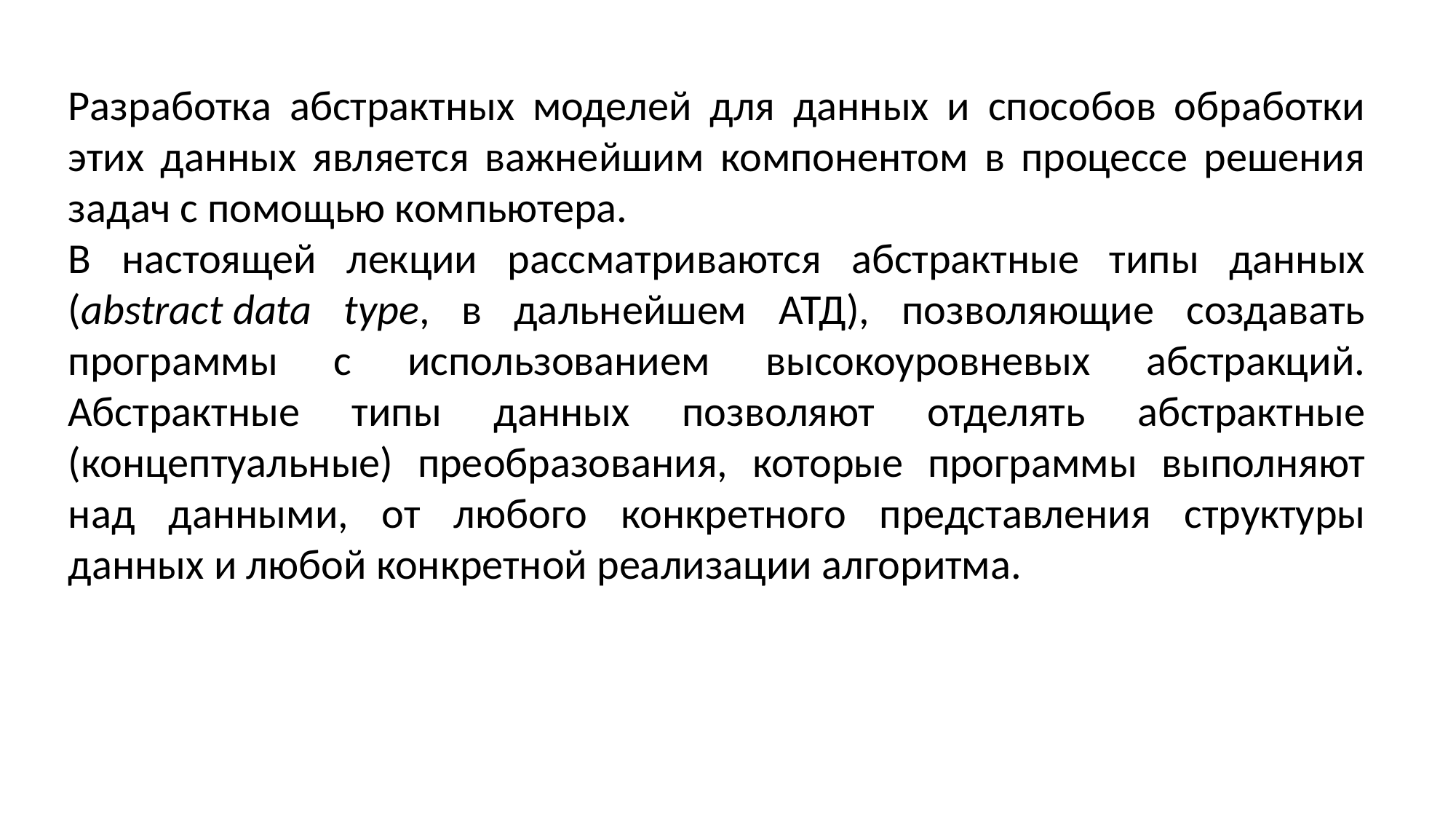

Разработка абстрактных моделей для данных и способов обработки этих данных является важнейшим компонентом в процессе решения задач с помощью компьютера.
В настоящей лекции рассматриваются абстрактные типы данных (abstract data type, в дальнейшем АТД), позволяющие создавать программы с использованием высокоуровневых абстракций. Абстрактные типы данных позволяют отделять абстрактные (концептуальные) преобразования, которые программы выполняют над данными, от любого конкретного представления структуры данных и любой конкретной реализации алгоритма.